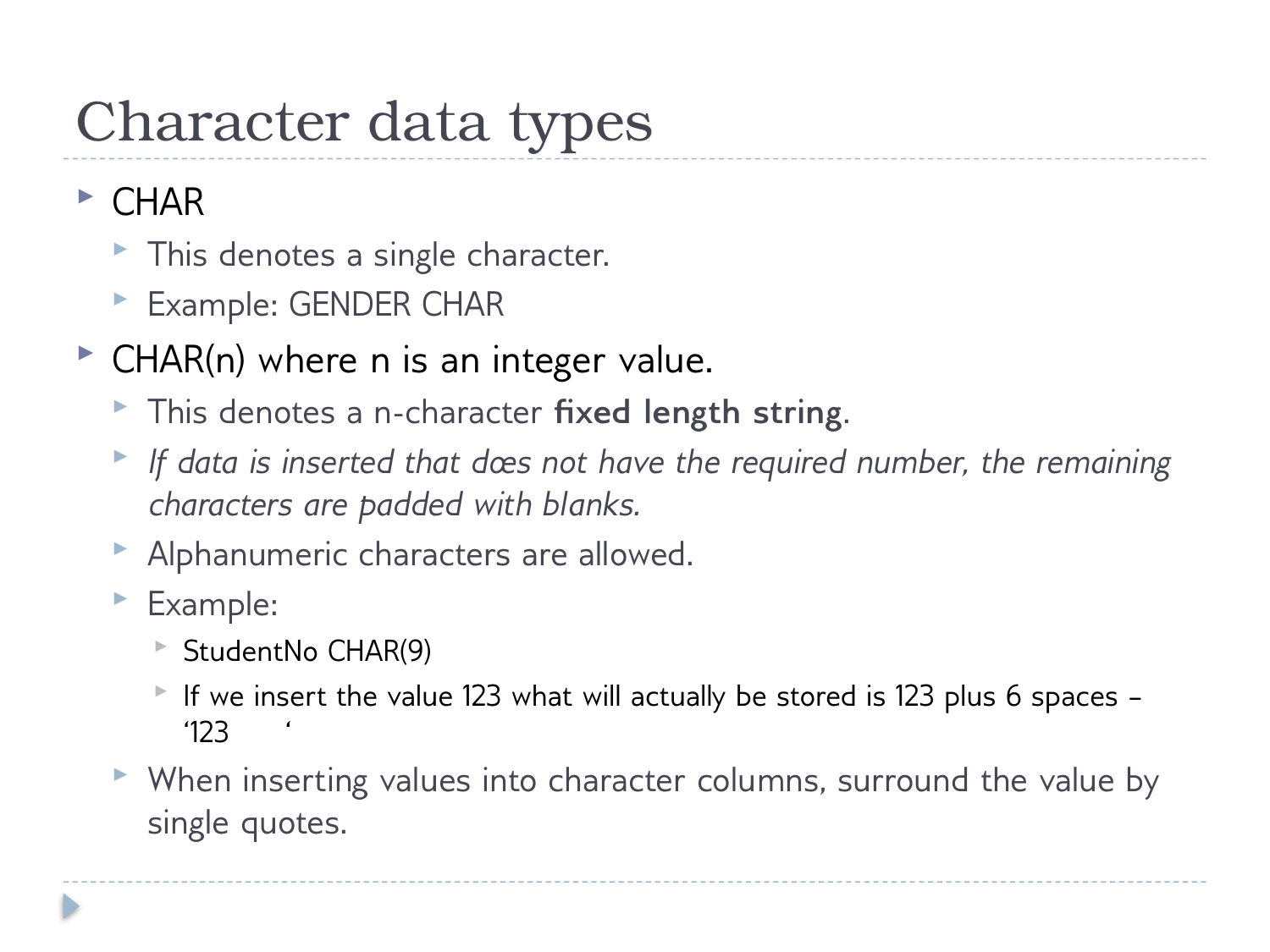

# Character data types
CHAR
This denotes a single character.
Example: GENDER CHAR
CHAR(n) where n is an integer value.
This denotes a n-character fixed length string.
If data is inserted that does not have the required number, the remaining characters are padded with blanks.
Alphanumeric characters are allowed.
Example:
StudentNo CHAR(9)
If we insert the value 123 what will actually be stored is 123 plus 6 spaces – ‘123      ‘
When inserting values into character columns, surround the value by single quotes.